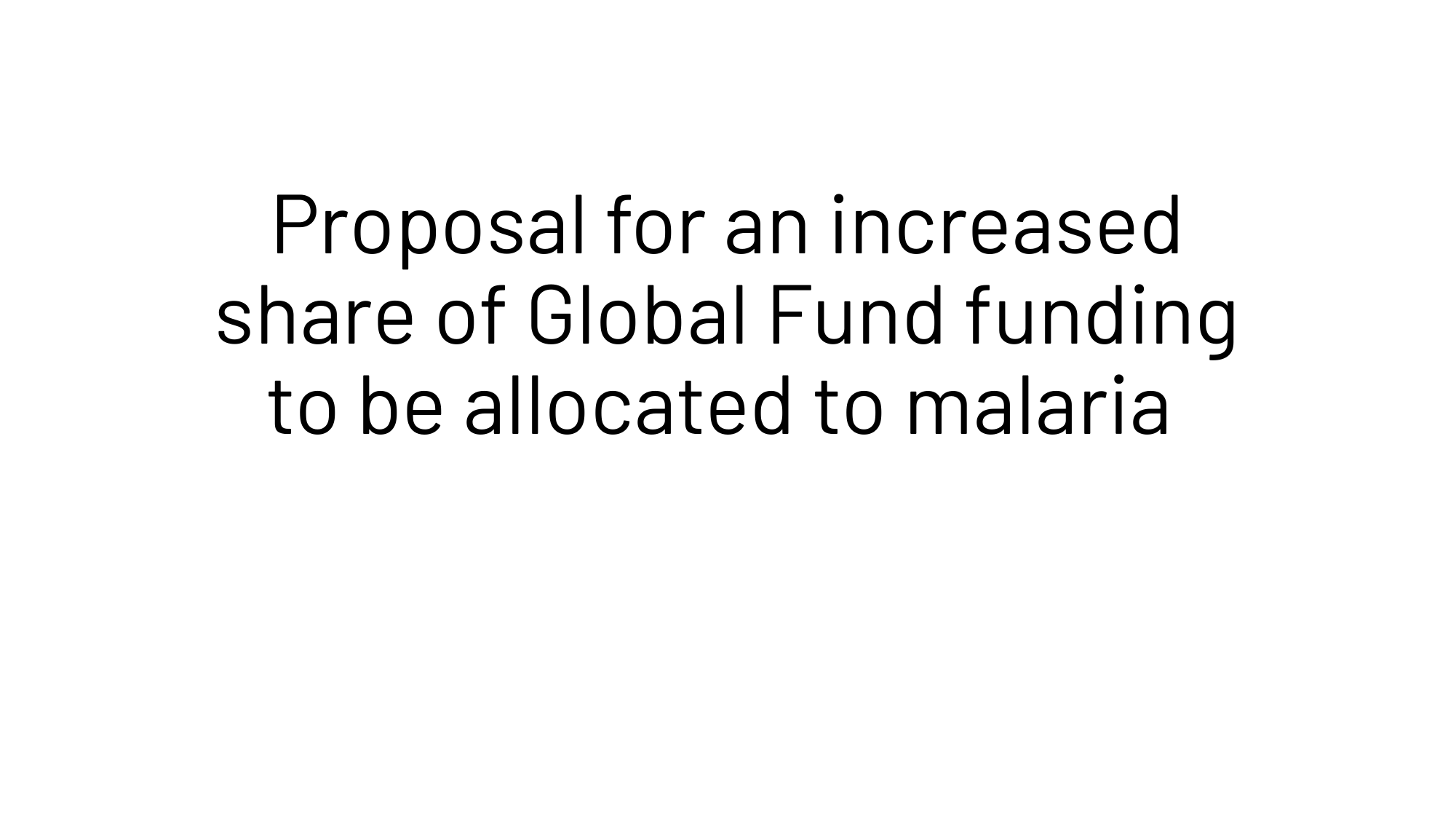

# Proposal for an increased share of Global Fund funding to be allocated to malaria